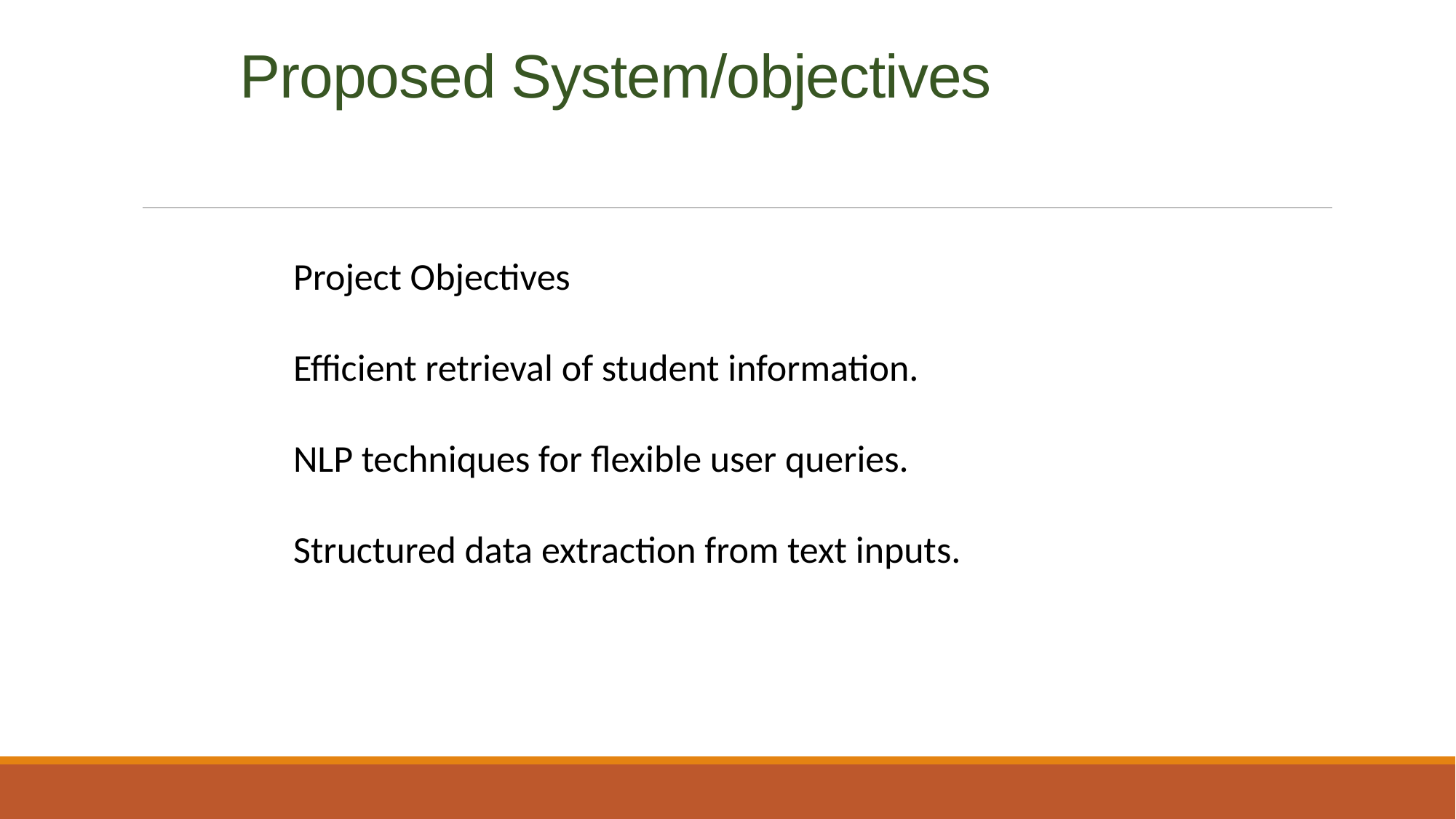

# Proposed System/objectives
Project Objectives

Efficient retrieval of student information.

NLP techniques for flexible user queries.

Structured data extraction from text inputs.

6